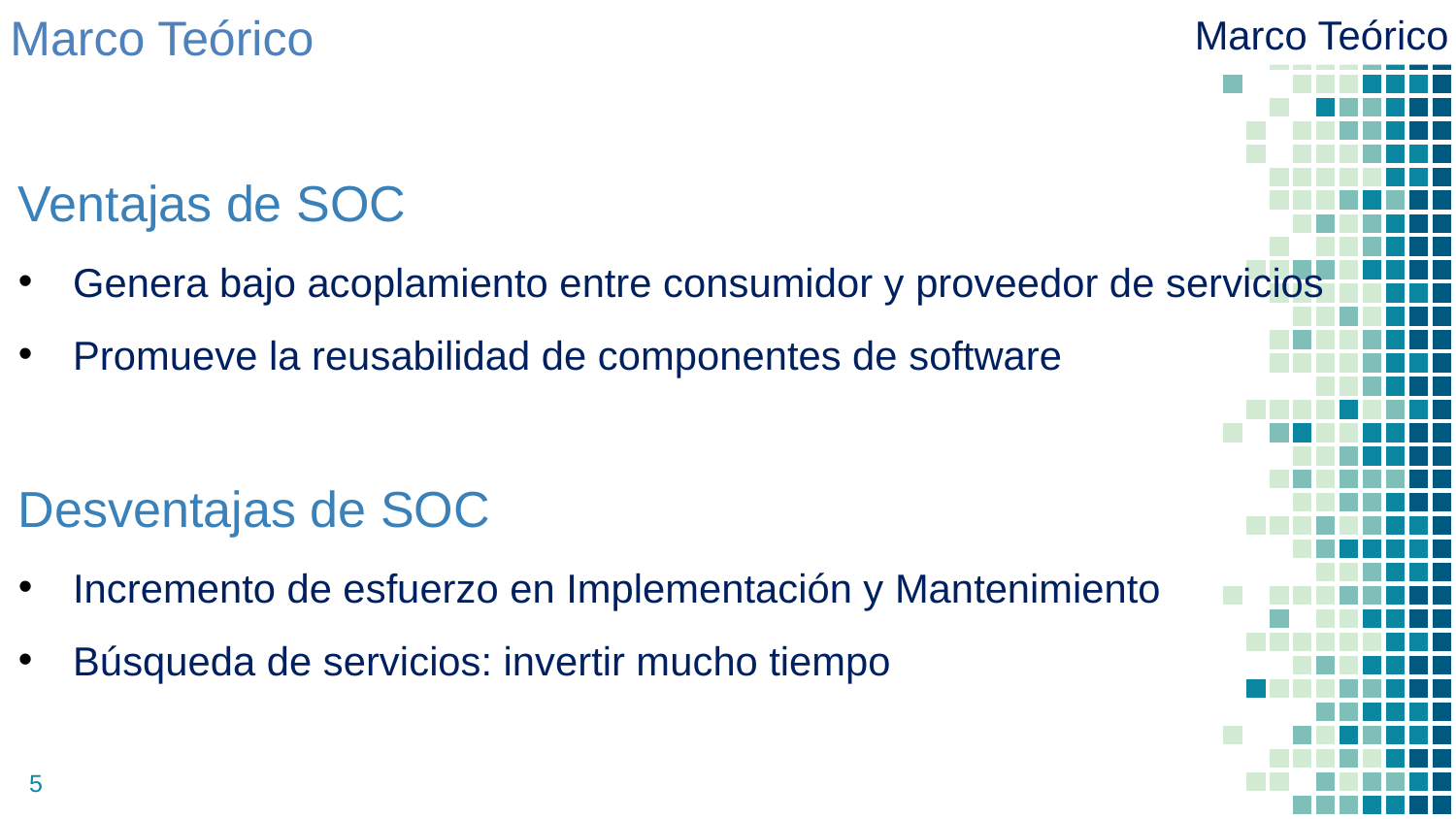

Marco Teórico
Marco Teórico
Ventajas de SOC
Genera bajo acoplamiento entre consumidor y proveedor de servicios
Promueve la reusabilidad de componentes de software

Desventajas de SOC
Incremento de esfuerzo en Implementación y Mantenimiento
Búsqueda de servicios: invertir mucho tiempo

5